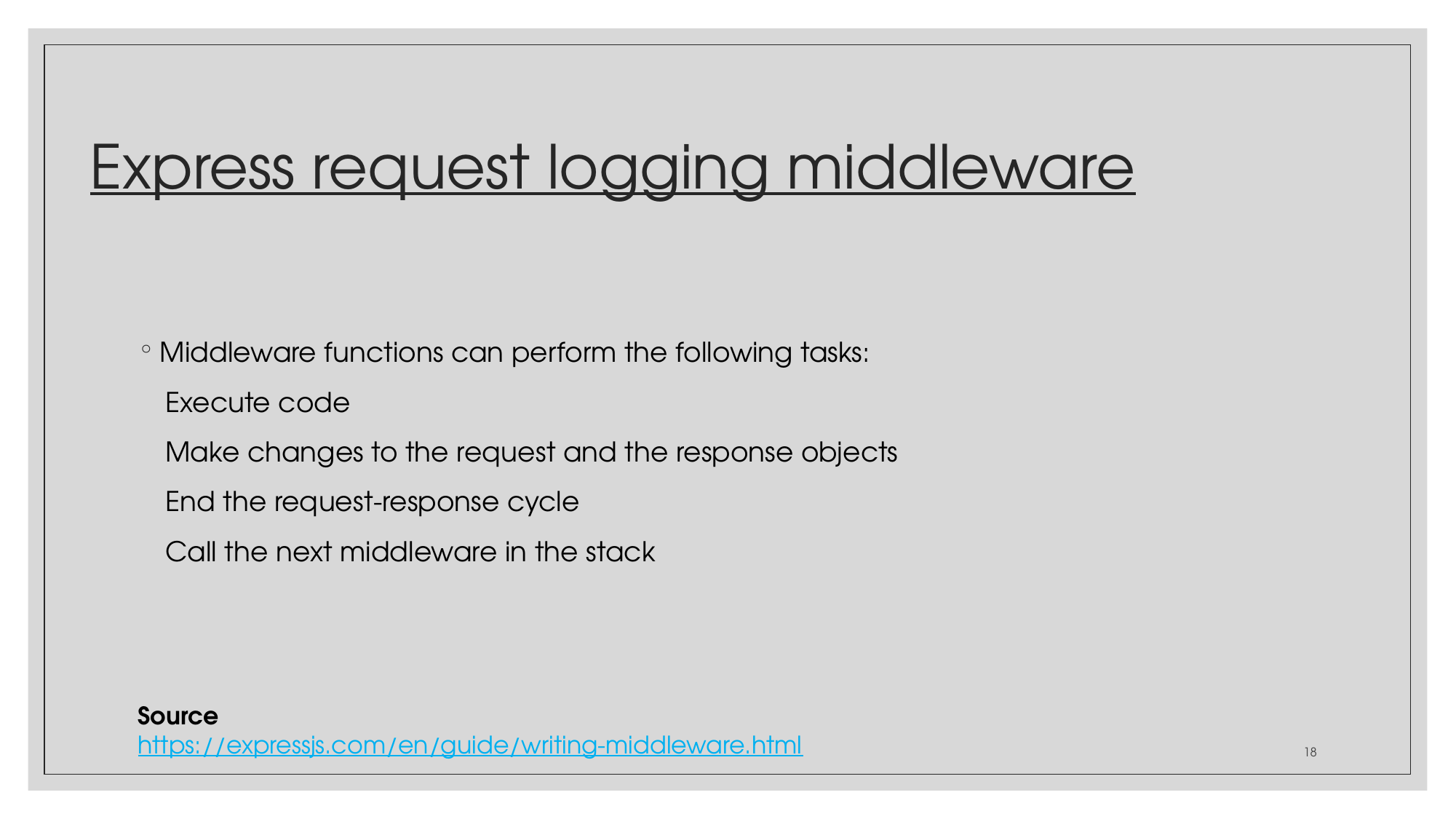

# Express request logging middleware
Middleware functions can perform the following tasks:
Execute code
Make changes to the request and the response objects
End the request-response cycle
Call the next middleware in the stack
Source
https://expressjs.com/en/guide/writing-middleware.html
18